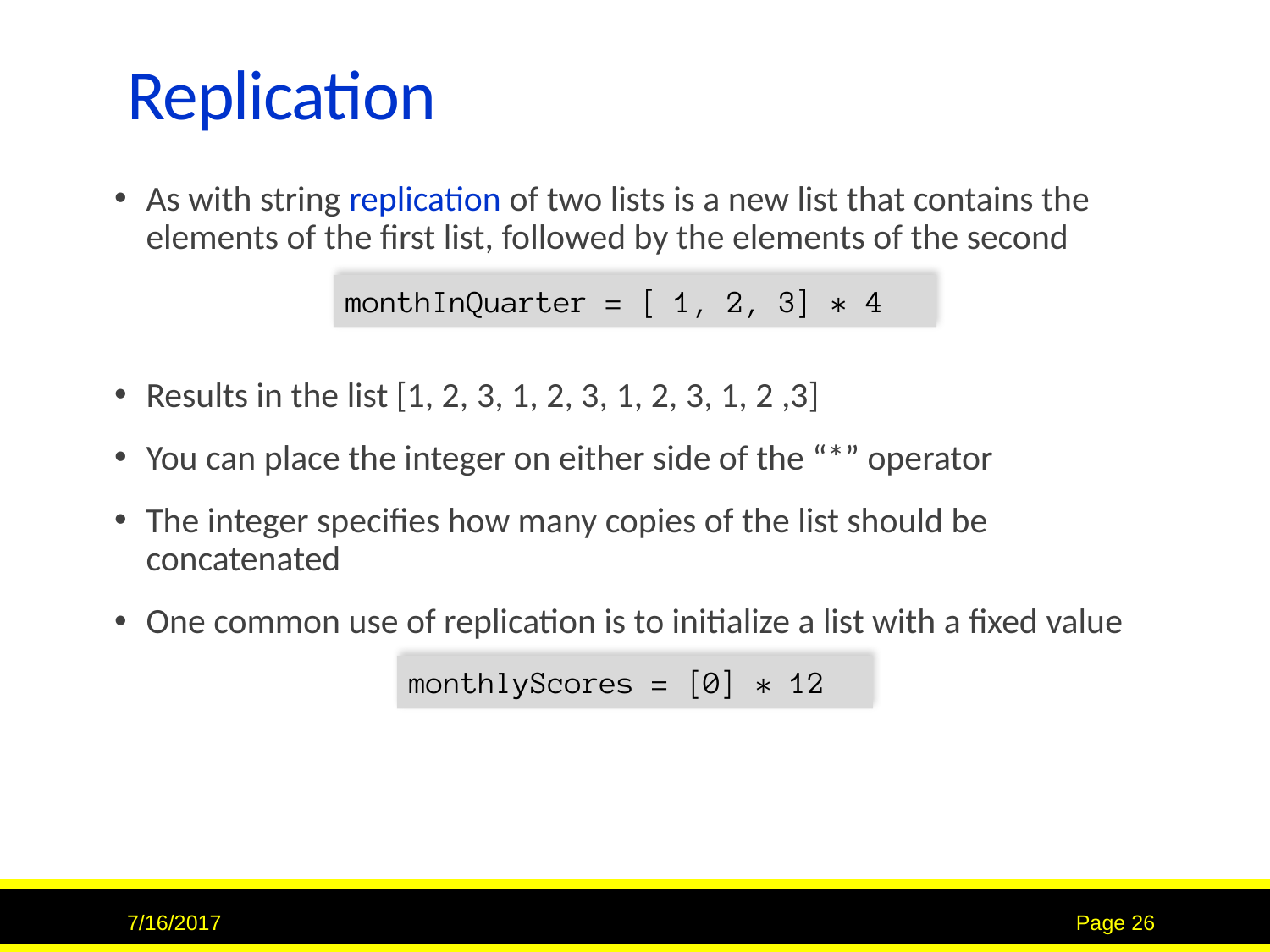

# Replication
As with string replication of two lists is a new list that contains the elements of the first list, followed by the elements of the second
monthInQuarter = [ 1, 2, 3] * 4
Results in the list [1, 2, 3, 1, 2, 3, 1, 2, 3, 1, 2 ,3]
You can place the integer on either side of the “*” operator
The integer specifies how many copies of the list should be concatenated
One common use of replication is to initialize a list with a fixed value

monthlyScores = [0] * 12
7/16/2017
Page 26